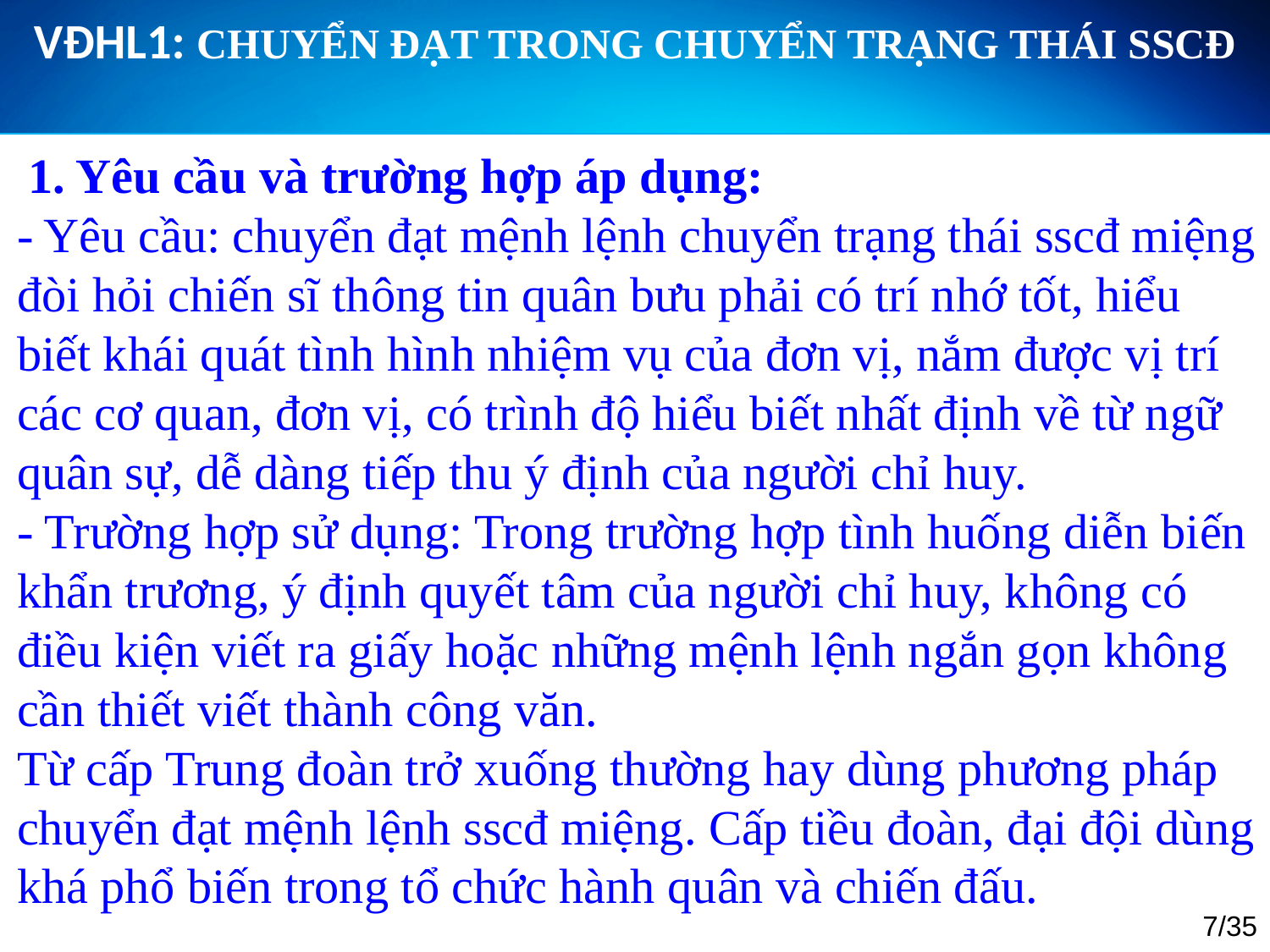

VĐHL1: CHUYỂN ĐẠT TRONG CHUYỂN TRẠNG THÁI SSCĐ

 1. Yêu cầu và trường hợp áp dụng:
- Yêu cầu: chuyển đạt mệnh lệnh chuyển trạng thái sscđ miệng đòi hỏi chiến sĩ thông tin quân bưu phải có trí nhớ tốt, hiểu biết khái quát tình hình nhiệm vụ của đơn vị, nắm được vị trí các cơ quan, đơn vị, có trình độ hiểu biết nhất định về từ ngữ quân sự, dễ dàng tiếp thu ý định của người chỉ huy.
- Trường hợp sử dụng: Trong trường hợp tình huống diễn biến khẩn trương, ý định quyết tâm của người chỉ huy, không có điều kiện viết ra giấy hoặc những mệnh lệnh ngắn gọn không cần thiết viết thành công văn.
Từ cấp Trung đoàn trở xuống thường hay dùng phương pháp chuyển đạt mệnh lệnh sscđ miệng. Cấp tiều đoàn, đại đội dùng khá phổ biến trong tổ chức hành quân và chiến đấu.
7/35